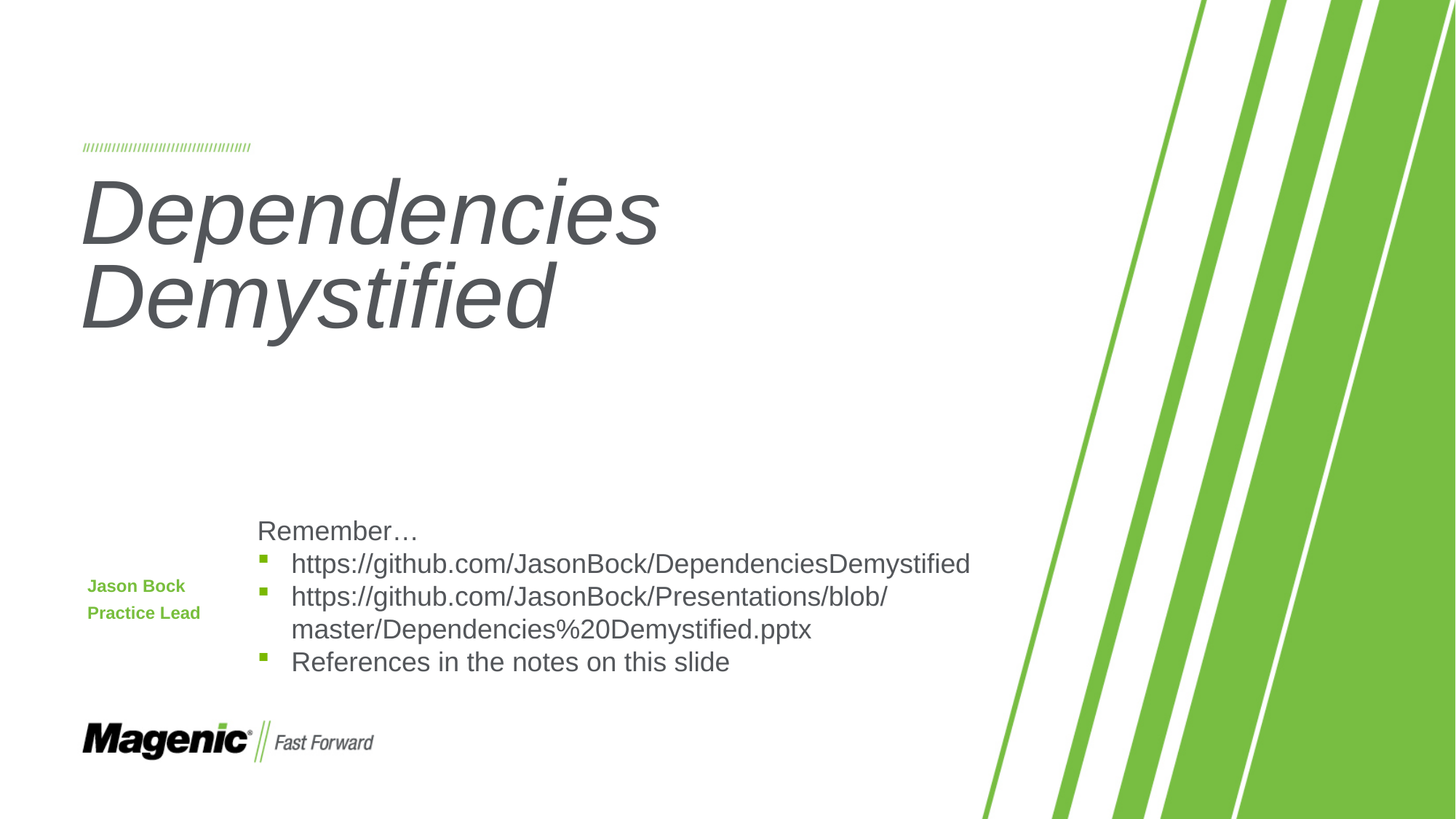

# Dependencies Demystified

Jason Bock
Practice Lead
Remember…
https://github.com/JasonBock/DependenciesDemystified
https://github.com/JasonBock/Presentations/blob/master/Dependencies%20Demystified.pptx
References in the notes on this slide